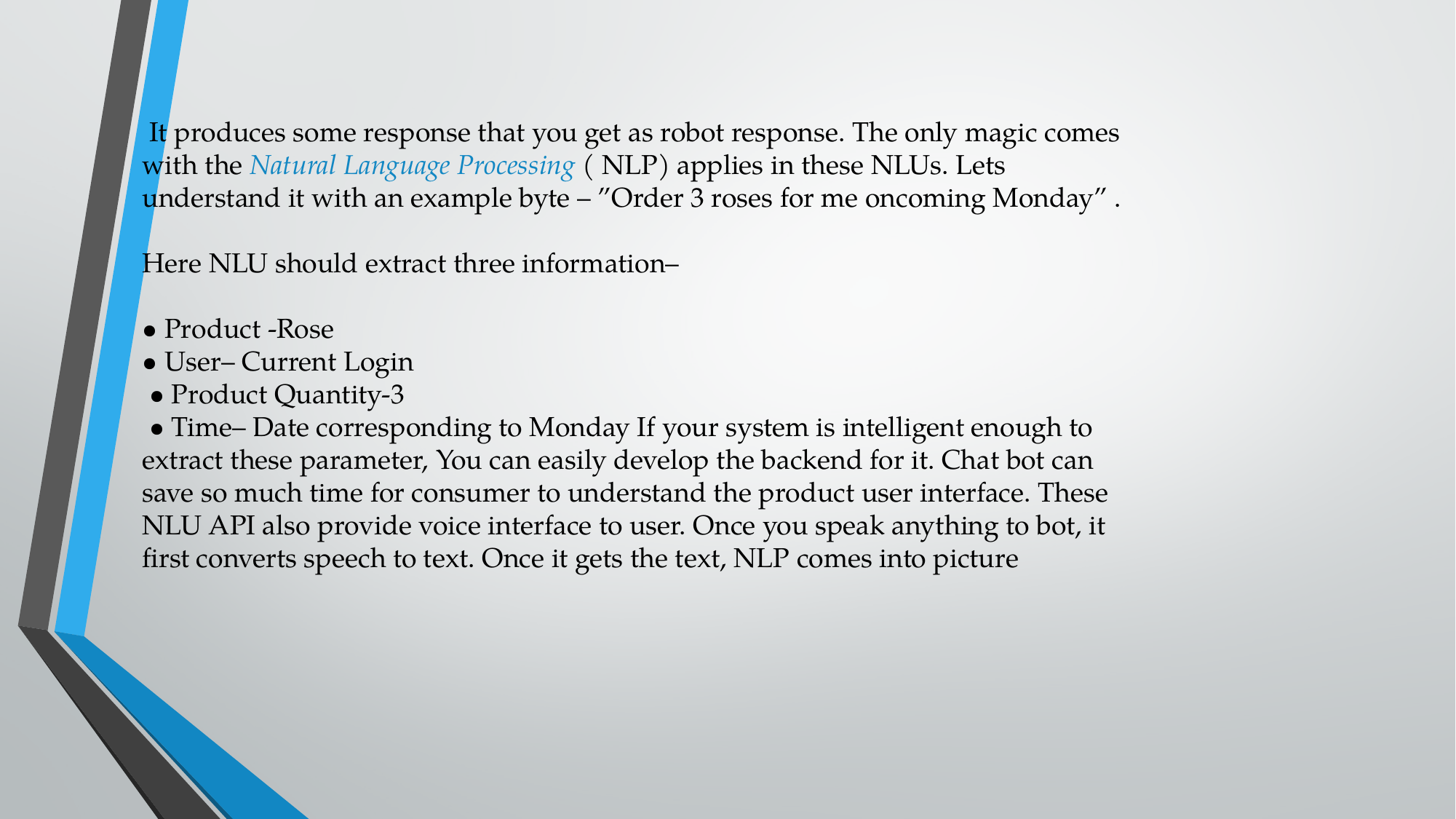

It produces some response that you get as robot response. The only magic comes with the Natural Language Processing ( NLP) applies in these NLUs. Lets understand it with an example byte – ”Order 3 roses for me oncoming Monday” .

Here NLU should extract three information–

• Product -Rose
• User– Current Login
 • Product Quantity-3
 • Time– Date corresponding to Monday If your system is intelligent enough to extract these parameter, You can easily develop the backend for it. Chat bot can save so much time for consumer to understand the product user interface. These NLU API also provide voice interface to user. Once you speak anything to bot, it first converts speech to text. Once it gets the text, NLP comes into picture